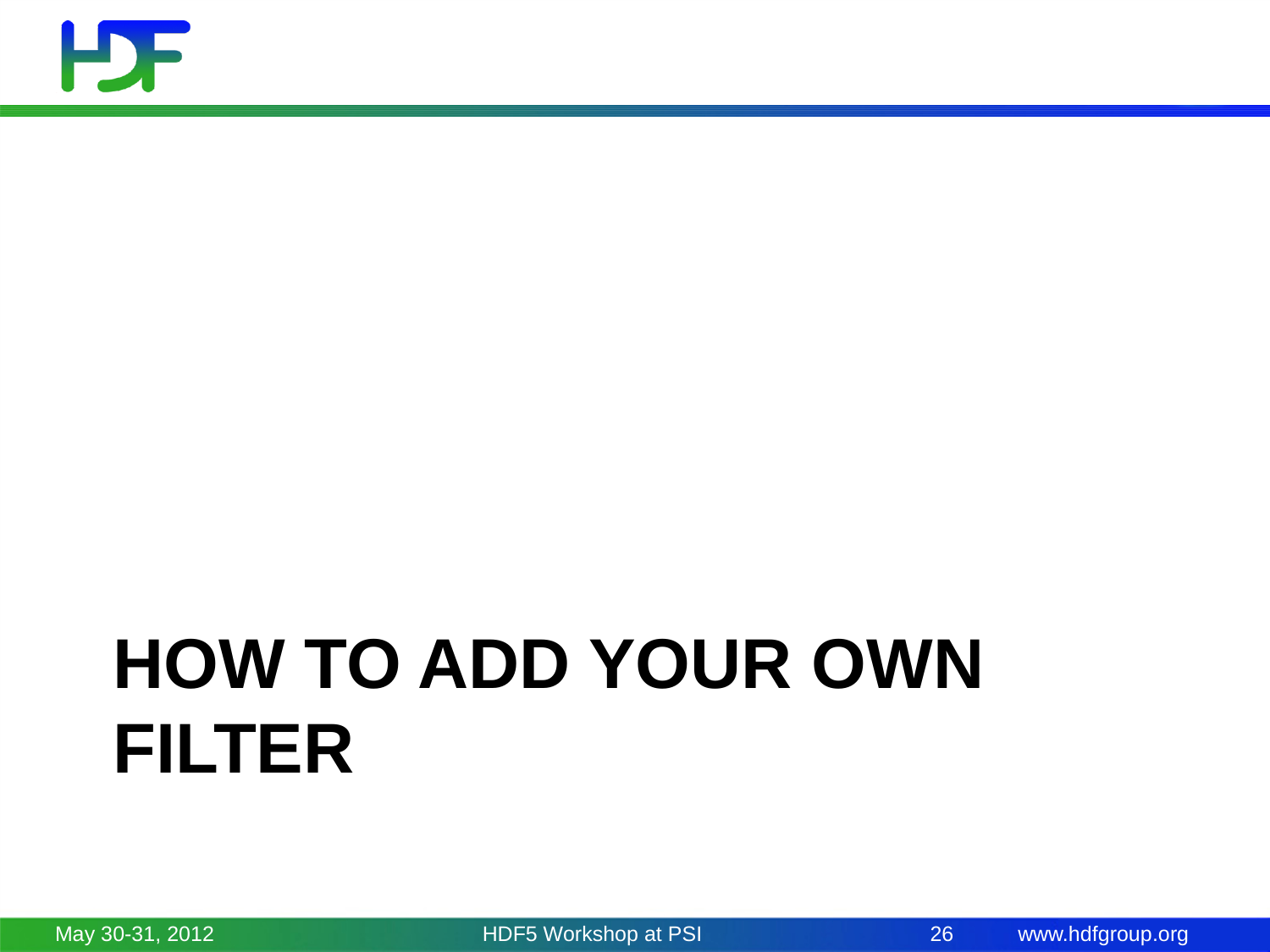

# How to add your own filter
May 30-31, 2012
HDF5 Workshop at PSI
26